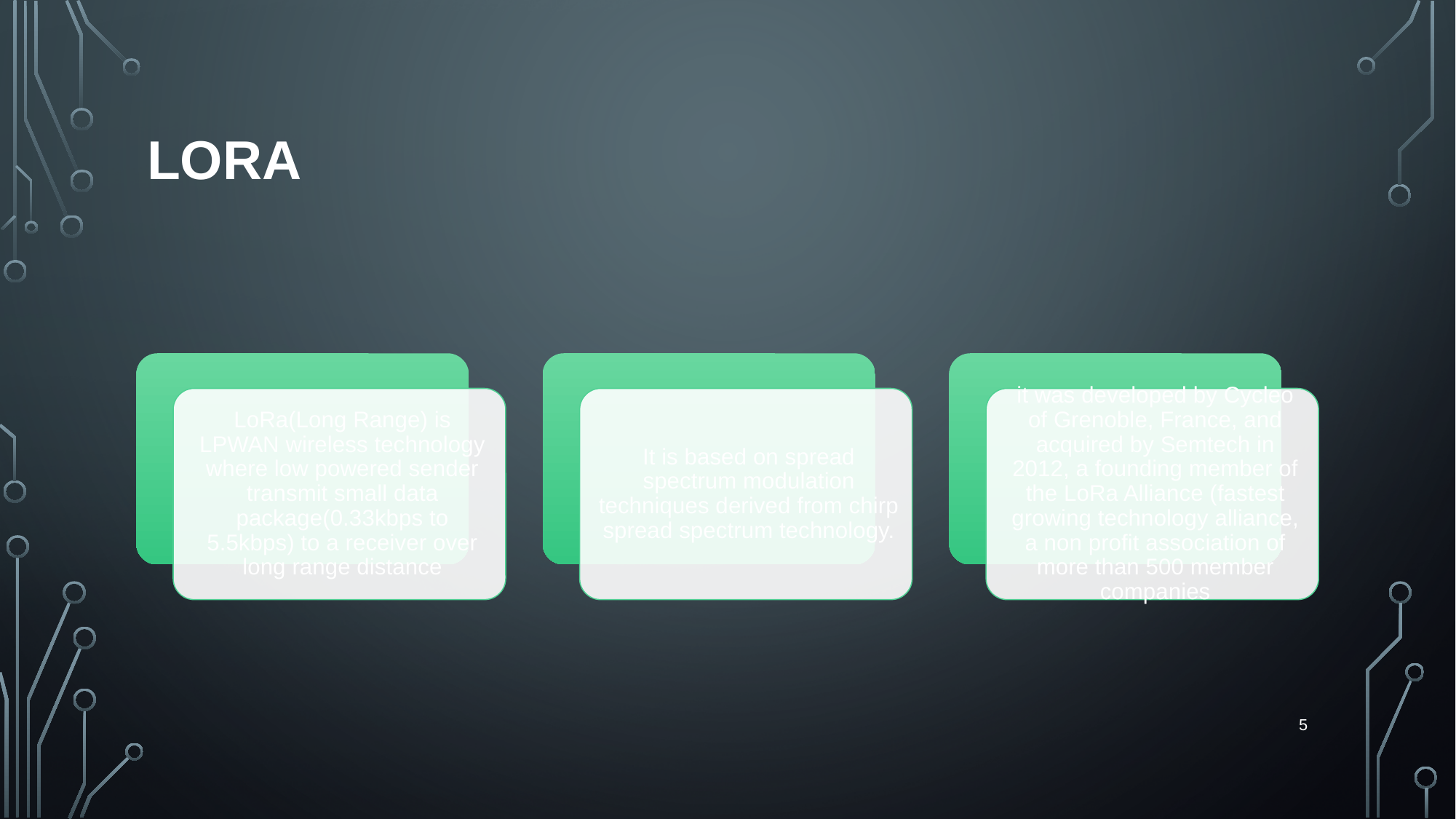

# LORA
LoRa(Long Range) is LPWAN wireless technology where low powered sender transmit small data package(0.33kbps to 5.5kbps) to a receiver over long range distance
It is based on spread spectrum modulation techniques derived from chirp spread spectrum technology.
it was developed by Cycleo of Grenoble, France, and acquired by Semtech in 2012, a founding member of the LoRa Alliance (fastest growing technology alliance, a non profit association of more than 500 member companies
5